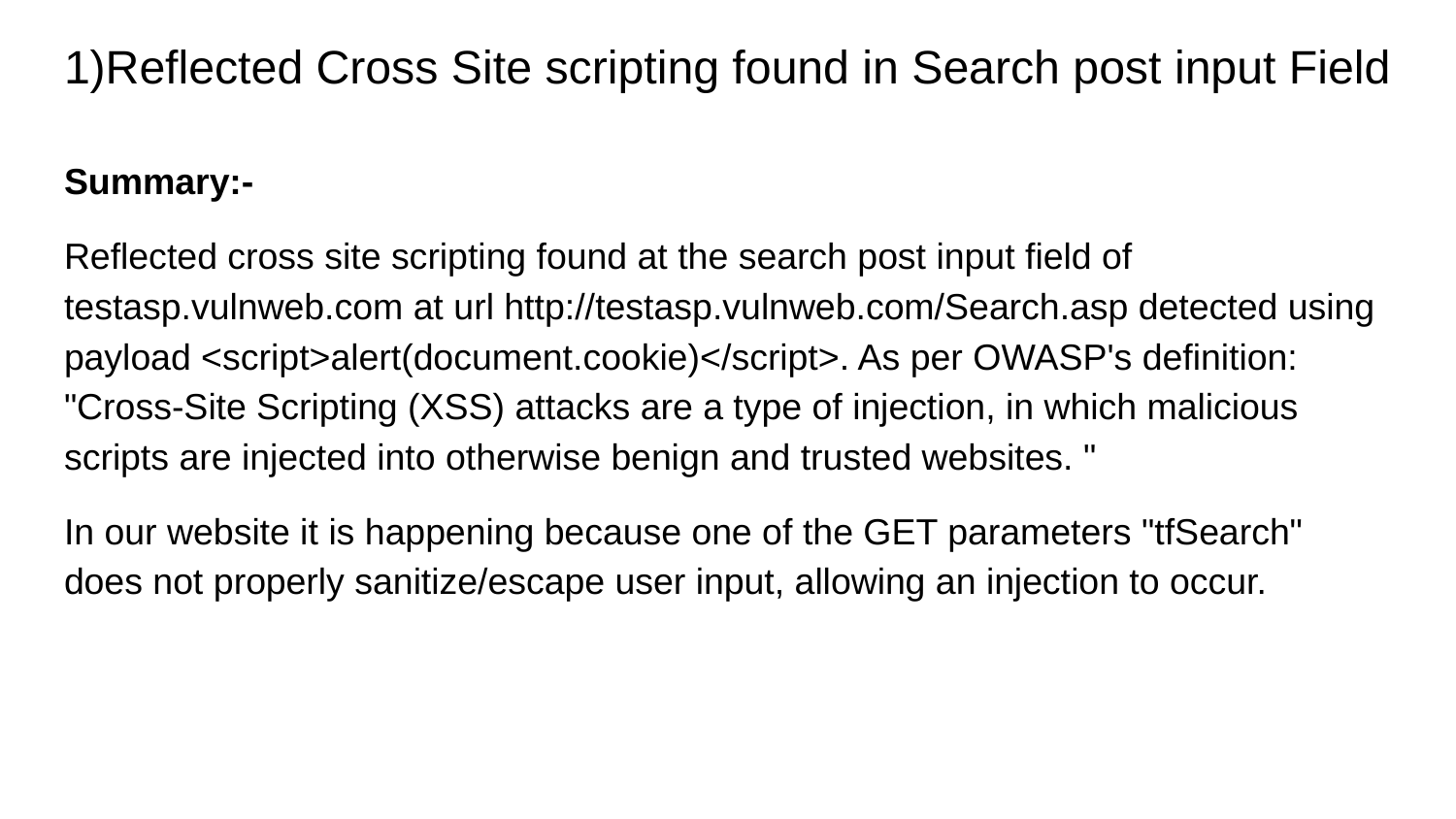

# 1)Reflected Cross Site scripting found in Search post input Field
Summary:-
Reflected cross site scripting found at the search post input field of testasp.vulnweb.com at url http://testasp.vulnweb.com/Search.asp detected using payload <script>alert(document.cookie)</script>. As per OWASP's definition: "Cross-Site Scripting (XSS) attacks are a type of injection, in which malicious scripts are injected into otherwise benign and trusted websites. "
In our website it is happening because one of the GET parameters "tfSearch" does not properly sanitize/escape user input, allowing an injection to occur.